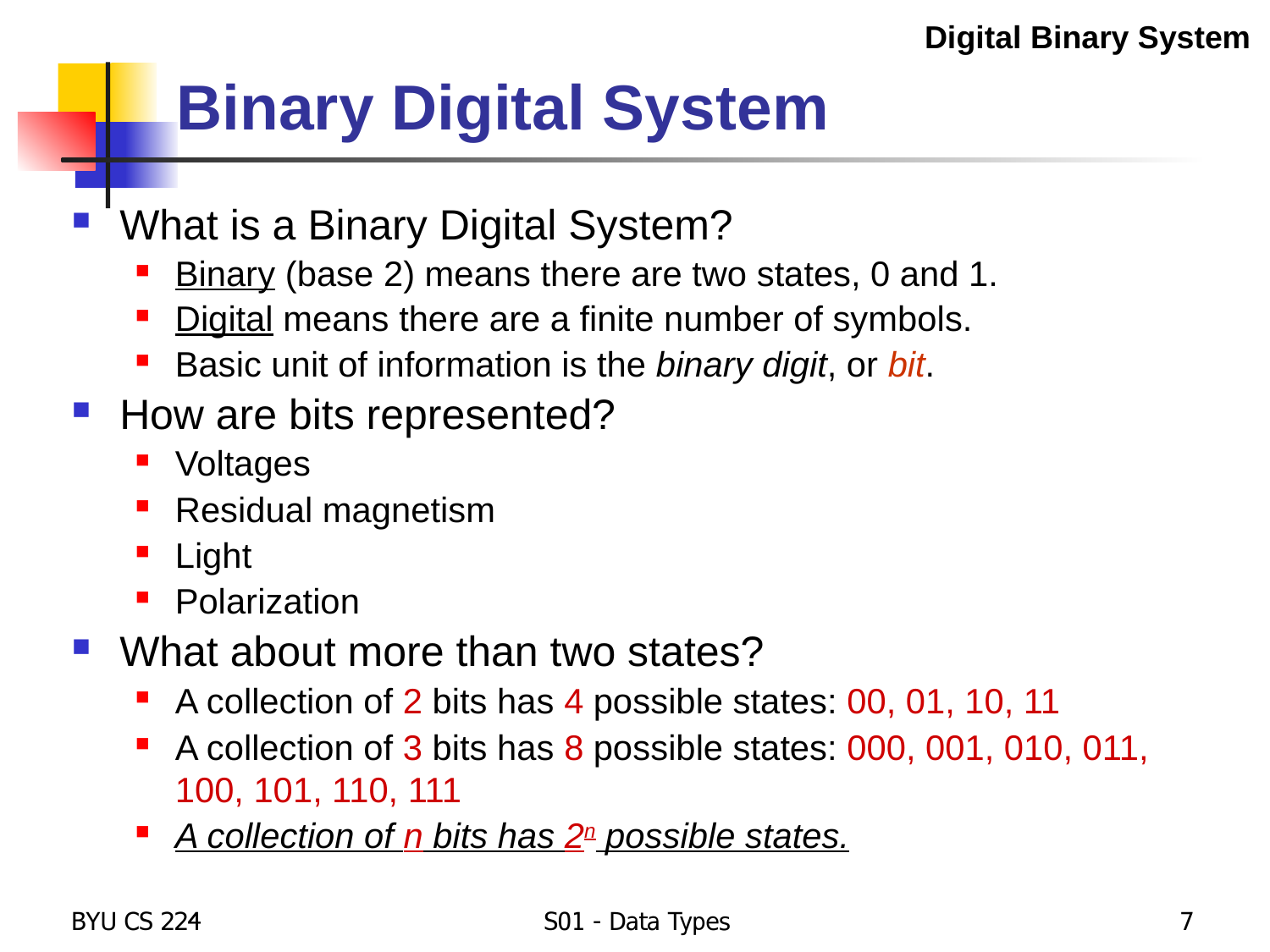

Digital Binary System
# Binary Digital System
What is a Binary Digital System?
Binary (base 2) means there are two states, 0 and 1.
Digital means there are a finite number of symbols.
Basic unit of information is the binary digit, or bit.
How are bits represented?
Voltages
Residual magnetism
Light
Polarization
What about more than two states?
A collection of 2 bits has 4 possible states: 00, 01, 10, 11
A collection of 3 bits has 8 possible states: 000, 001, 010, 011, 100, 101, 110, 111
A collection of n bits has 2n possible states.
BYU CS 224
S01 - Data Types
7